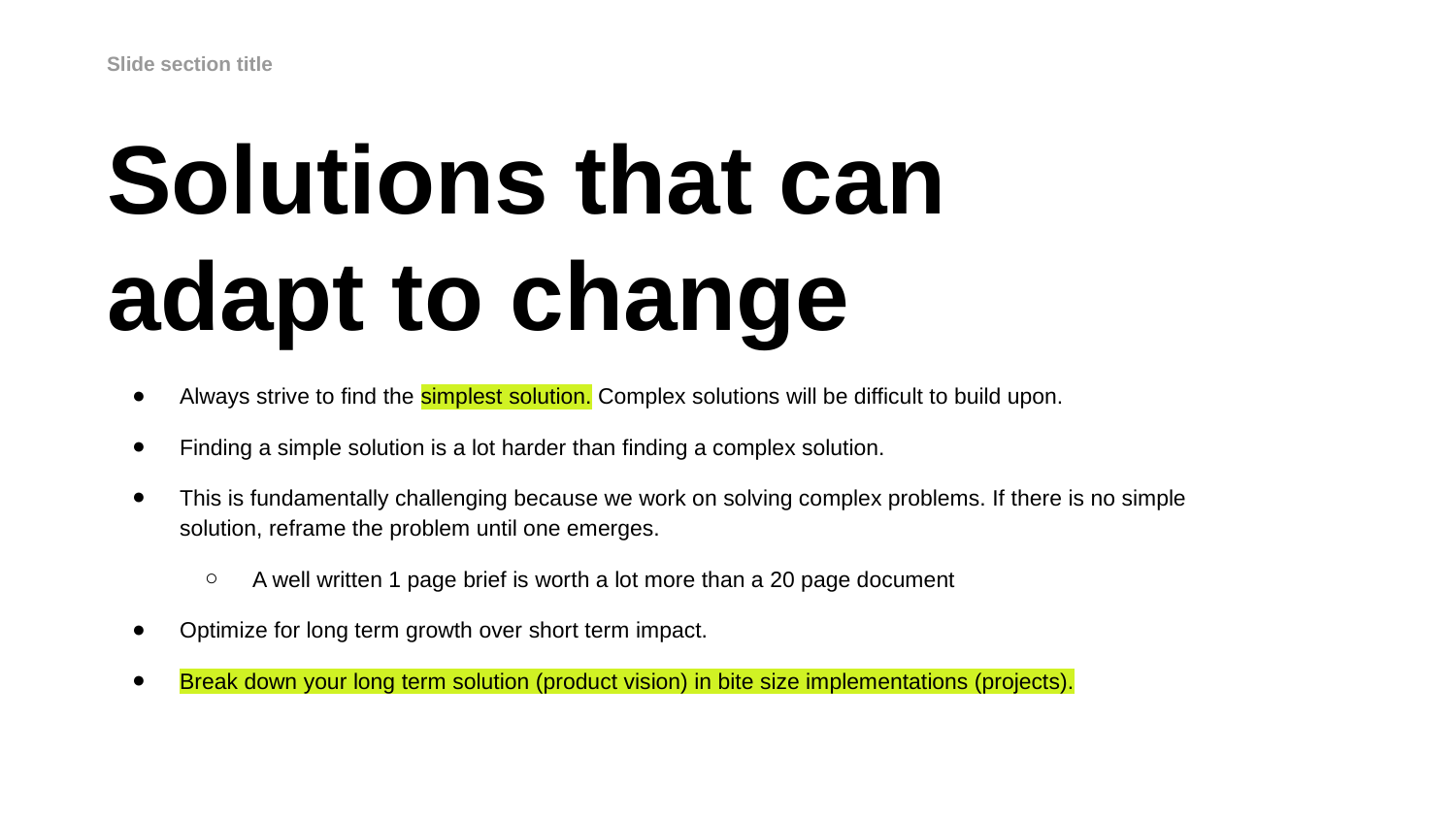

Slide section title
Solutions that can adapt to change
Always strive to find the simplest solution. Complex solutions will be difficult to build upon.
Finding a simple solution is a lot harder than finding a complex solution.
This is fundamentally challenging because we work on solving complex problems. If there is no simple solution, reframe the problem until one emerges.﻿
A well written 1 page brief is worth a lot more than a 20 page document
Optimize for long term growth over short term impact.
Break down your long term solution (product vision) in bite size implementations (projects).